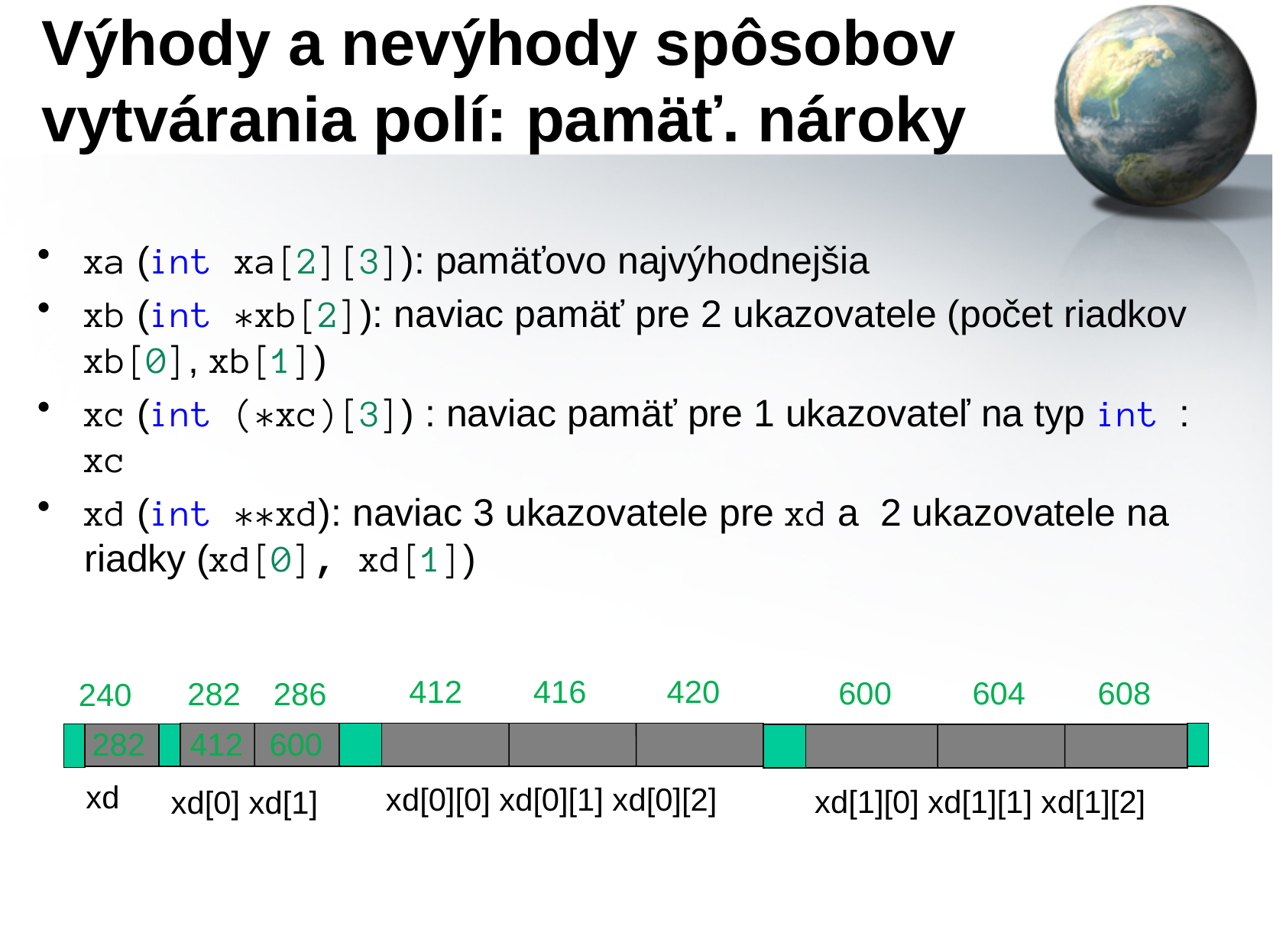

# Výhody a nevýhody spôsobov vytvárania polí: pamäť. nároky
xa (int xa[2][3]): pamäťovo najvýhodnejšia
xb (int *xb[2]): naviac pamäť pre 2 ukazovatele (počet riadkov xb[0], xb[1])
xc (int (*xc)[3]) : naviac pamäť pre 1 ukazovateľ na typ int : xc
xd (int **xd): naviac 3 ukazovatele pre xd a  2 ukazovatele na riadky (xd[0], xd[1])
412
416
420
600
604
608
282
286
240

xd
xd[0][0] xd[0][1] xd[0][2]
xd[1][0] xd[1][1] xd[1][2]
xd[0] xd[1]
412
282
600